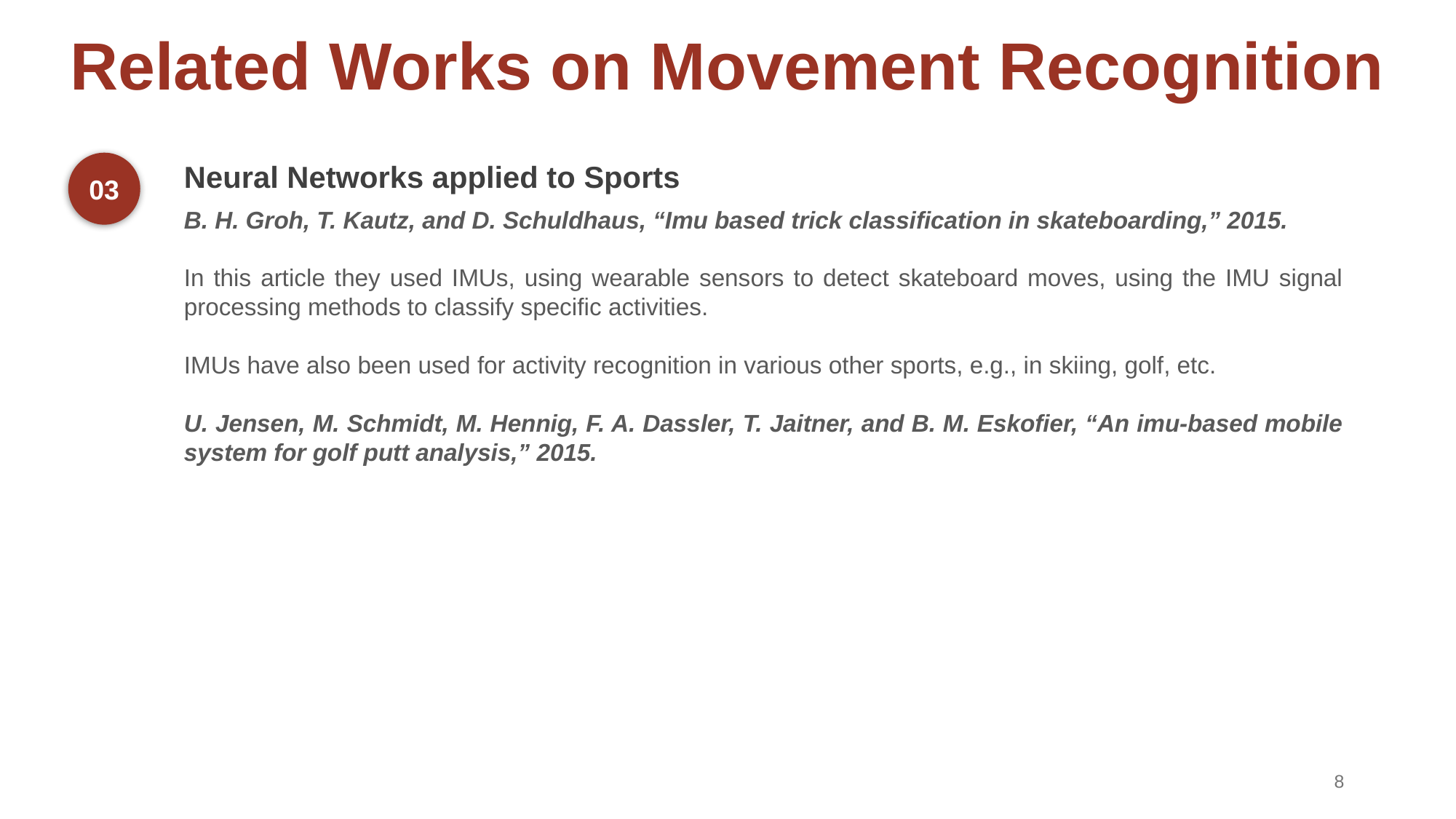

# Related Works on Movement Recognition
03
Neural Networks applied to Sports

B. H. Groh, T. Kautz, and D. Schuldhaus, “Imu based trick classification in skateboarding,” 2015.

In this article they used IMUs, using wearable sensors to detect skateboard moves, using the IMU signal processing methods to classify specific activities.

IMUs have also been used for activity recognition in various other sports, e.g., in skiing, golf, etc.

U. Jensen, M. Schmidt, M. Hennig, F. A. Dassler, T. Jaitner, and B. M. Eskofier, “An imu-based mobile system for golf putt analysis,” 2015.
8